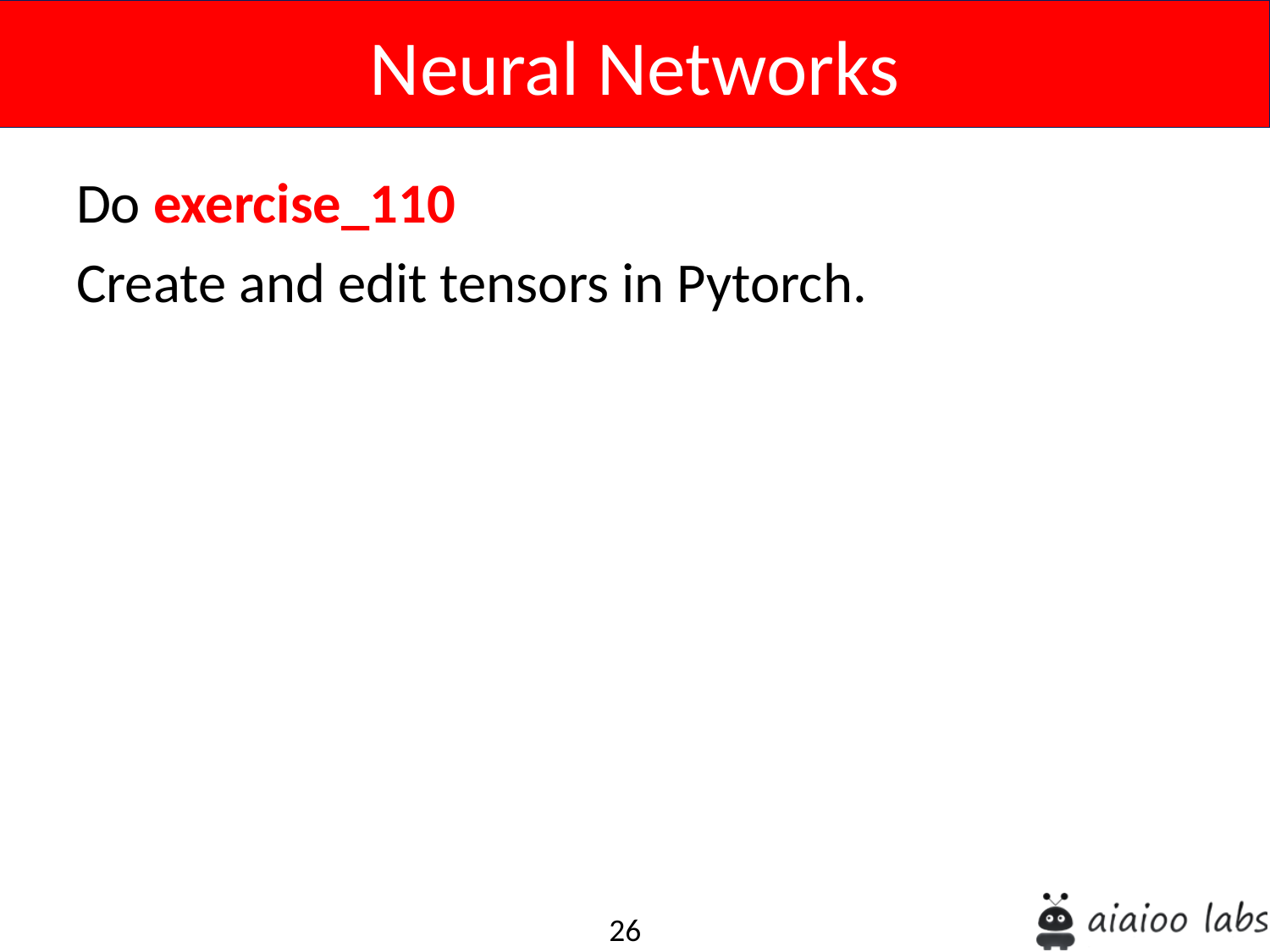

Neural Networks
Do exercise_110
Create and edit tensors in Pytorch.